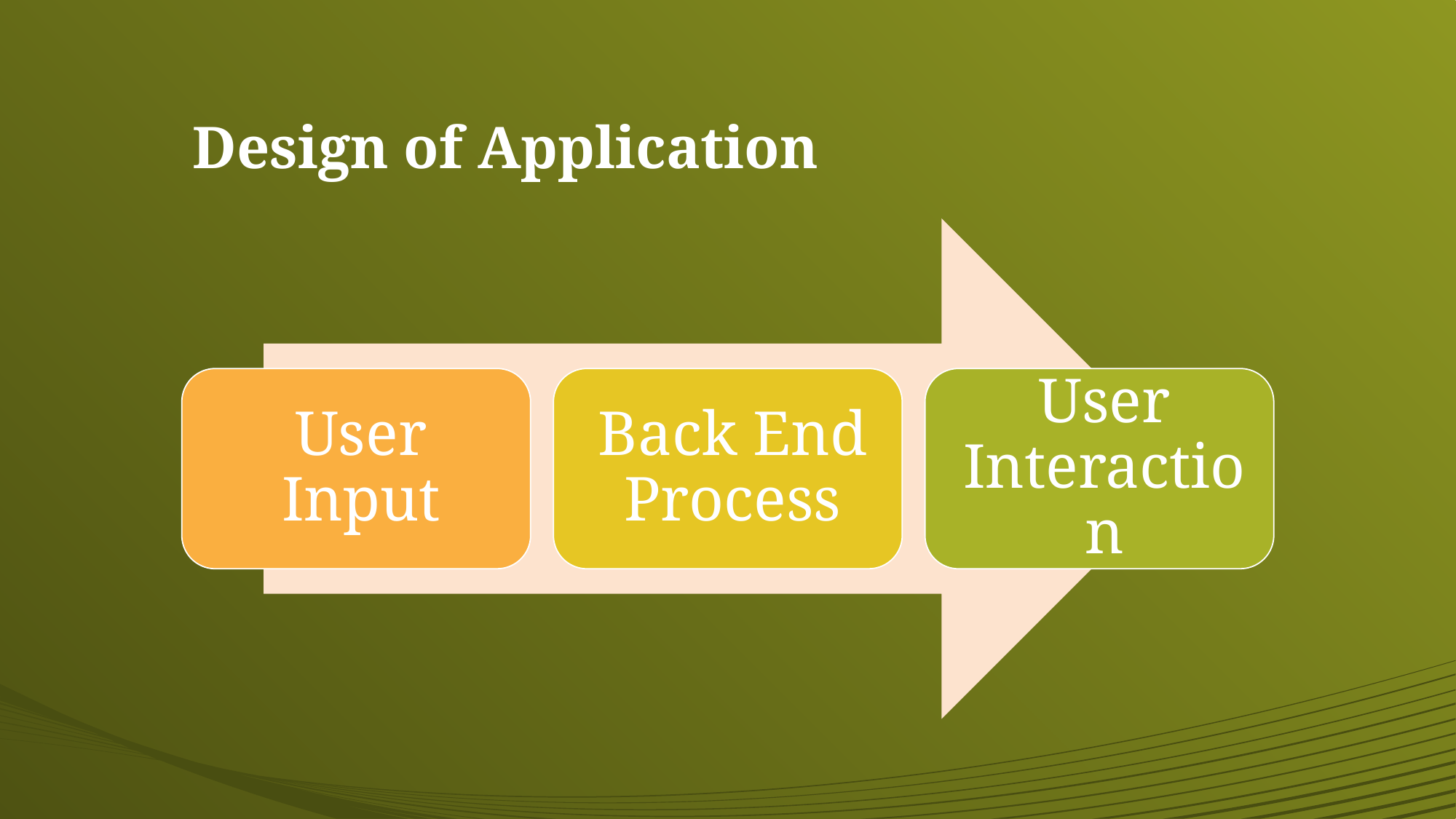

# Design of Application
User Input
Back End Process
User Interaction